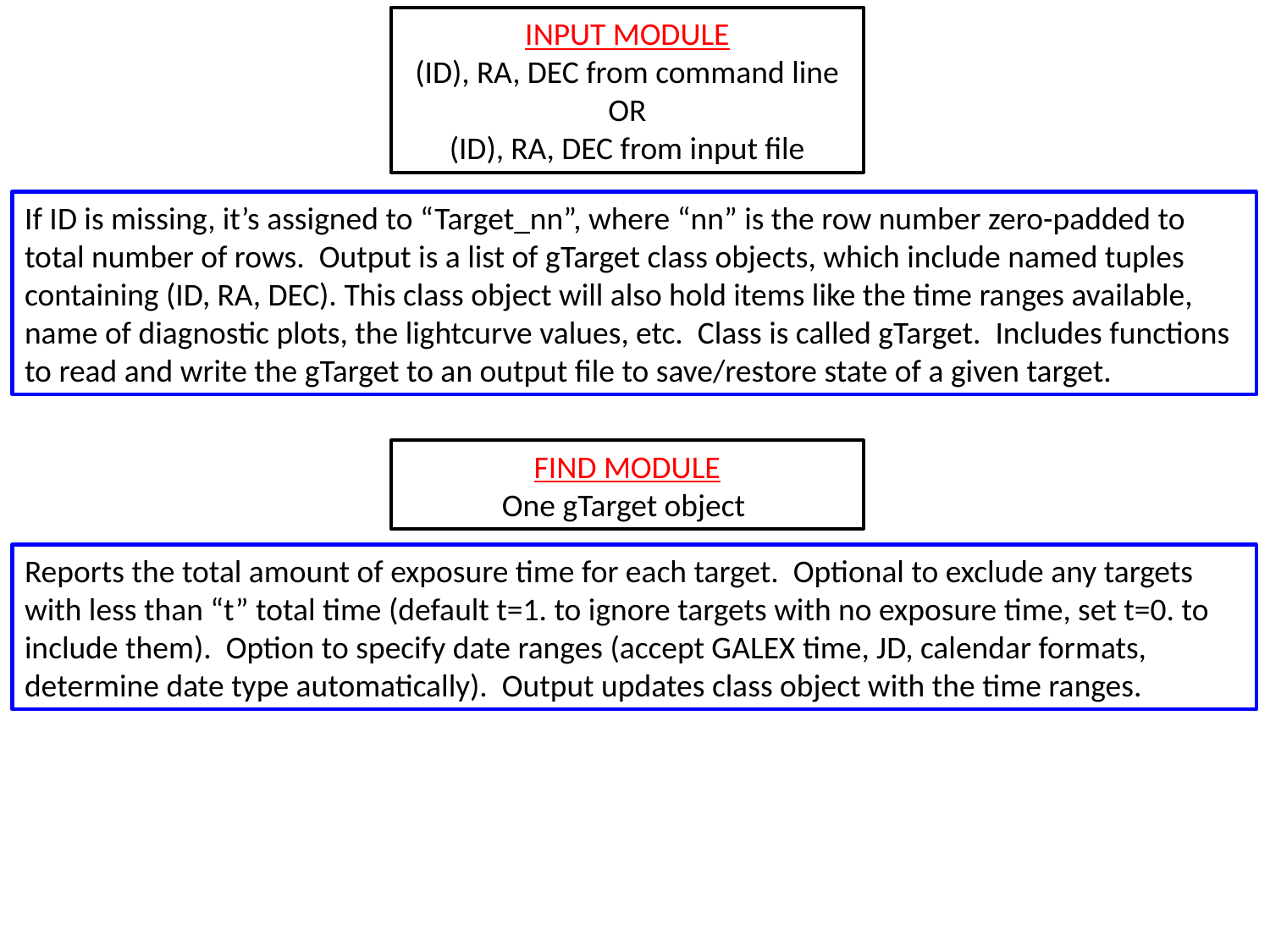

INPUT MODULE
(ID), RA, DEC from command line
OR
(ID), RA, DEC from input file
If ID is missing, it’s assigned to “Target_nn”, where “nn” is the row number zero-padded to total number of rows.  Output is a list of gTarget class objects, which include named tuples containing (ID, RA, DEC). This class object will also hold items like the time ranges available, name of diagnostic plots, the lightcurve values, etc.  Class is called gTarget.  Includes functions to read and write the gTarget to an output file to save/restore state of a given target.
FIND MODULE
One gTarget object
Reports the total amount of exposure time for each target.  Optional to exclude any targets with less than “t” total time (default t=1. to ignore targets with no exposure time, set t=0. to include them).  Option to specify date ranges (accept GALEX time, JD, calendar formats, determine date type automatically).  Output updates class object with the time ranges.